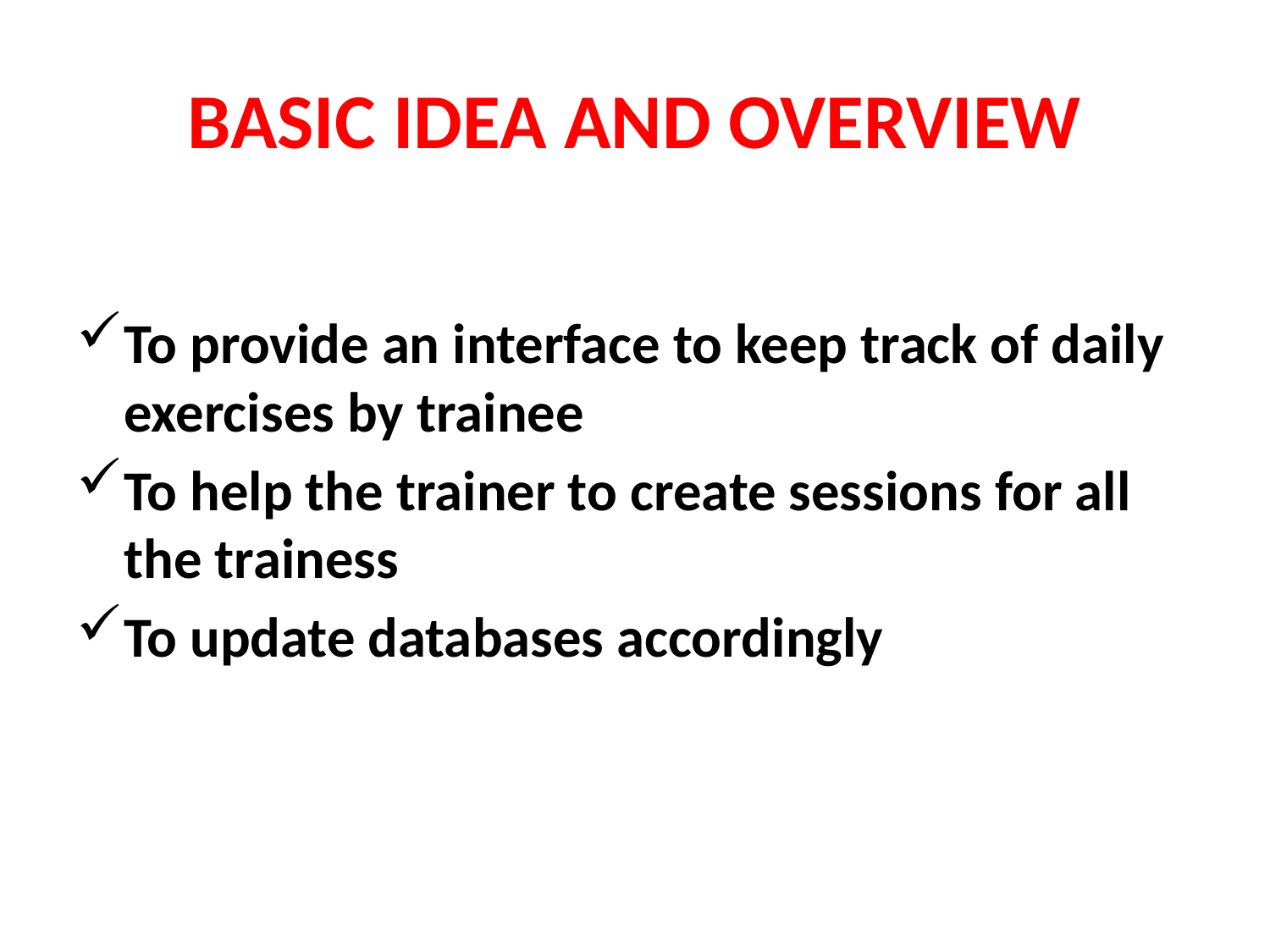

# BASIC IDEA AND OVERVIEW

To provide an interface to keep track of daily exercises by trainee
To help the trainer to create sessions for all the trainess
To update databases accordingly